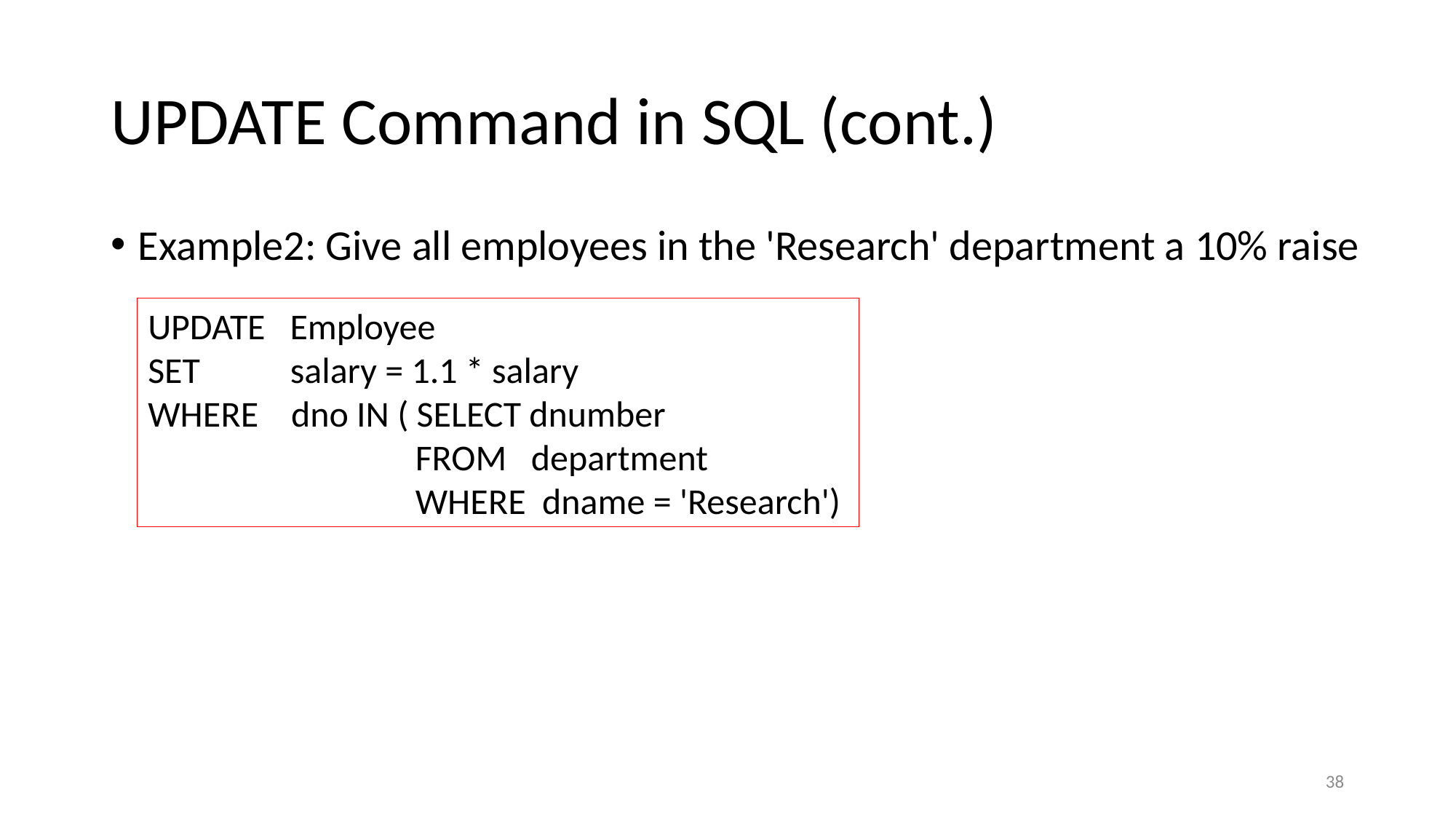

# UPDATE Command in SQL (cont.)
Example2: Give all employees in the 'Research' department a 10% raise

UPDATE   Employee
SET           salary = 1.1 * salary
WHERE    dno IN ( SELECT dnumber
		      FROM   department
		      WHERE  dname = 'Research')
38